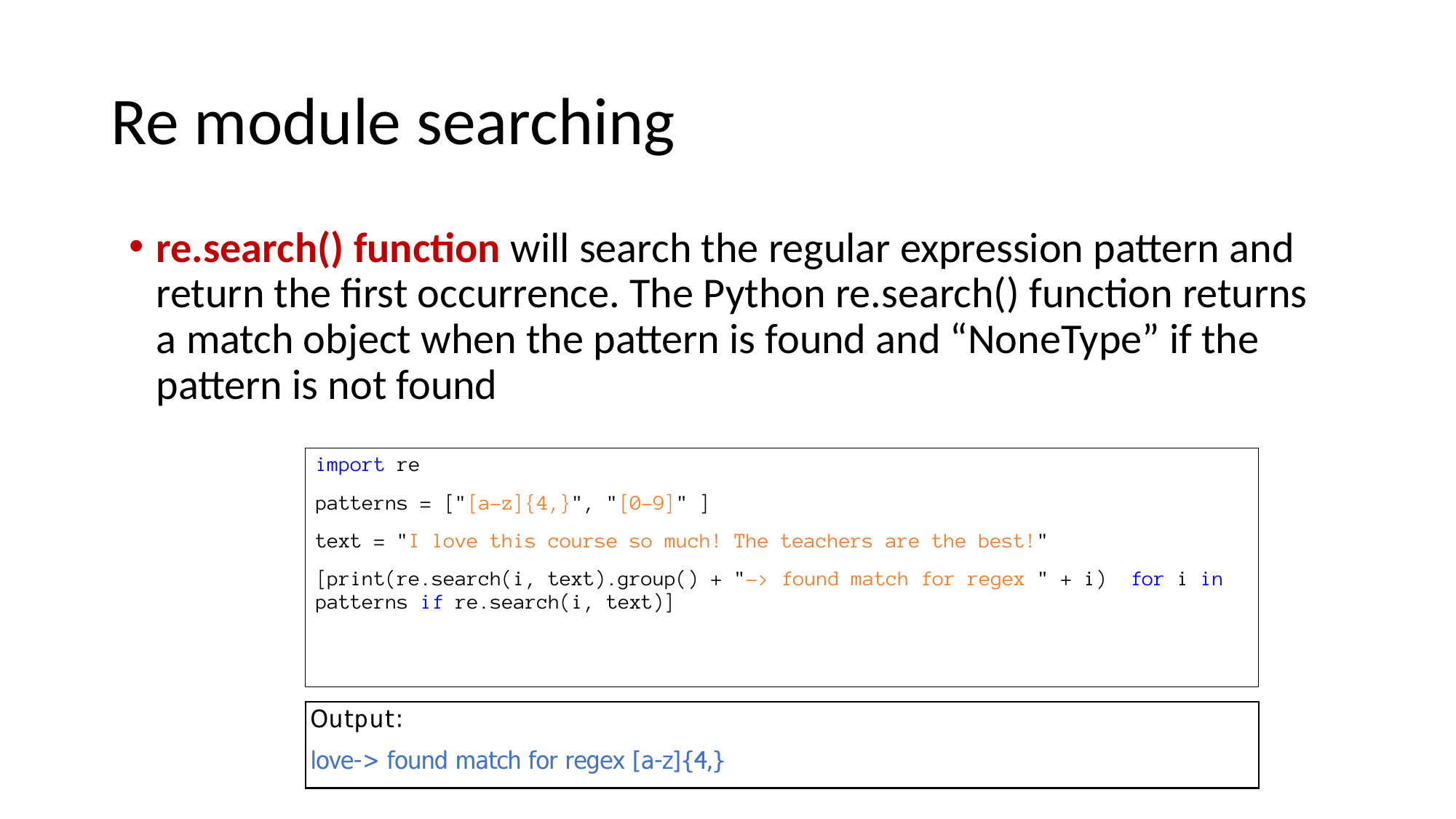

# Re module searching

re.search() function will search the regular expression pattern and return the first occurrence. The Python re.search() function returns a match object when the pattern is found and “NoneType” if the pattern is not found

import re
patterns = ["[a-z]{4,}", "[0-9]" ]
text = "I love this course so much! The teachers are the best!"
[print(re.search(i, text).group() + "-> found match for regex " + i)  for i in patterns if re.search(i, text)]

Output:
love-> found match for regex [a-z]{4,}